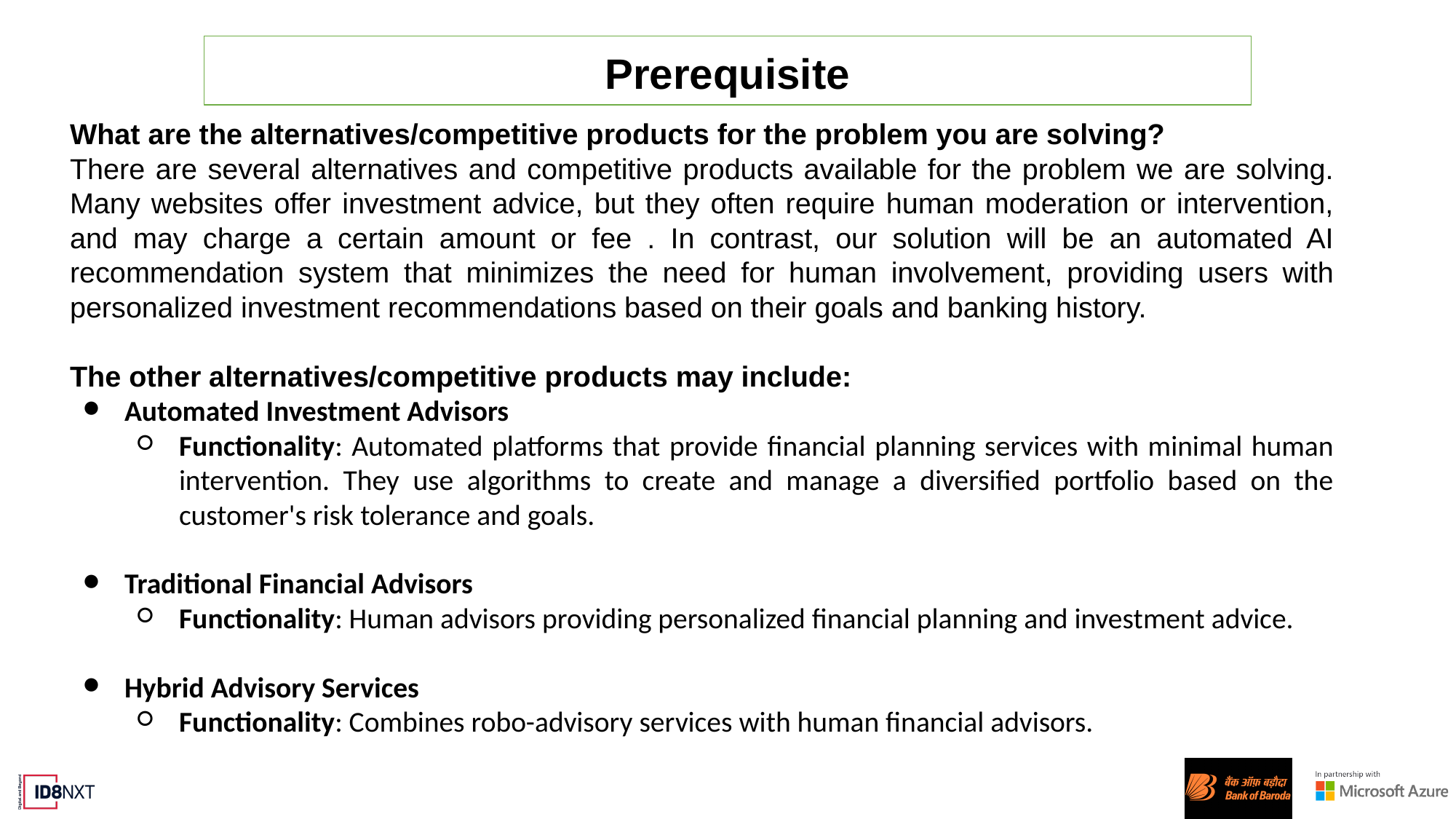

# Prerequisite
What are the alternatives/competitive products for the problem you are solving?
There are several alternatives and competitive products available for the problem we are solving. Many websites offer investment advice, but they often require human moderation or intervention, and may charge a certain amount or fee . In contrast, our solution will be an automated AI recommendation system that minimizes the need for human involvement, providing users with personalized investment recommendations based on their goals and banking history.

The other alternatives/competitive products may include:
Automated Investment Advisors
Functionality: Automated platforms that provide financial planning services with minimal human intervention. They use algorithms to create and manage a diversified portfolio based on the customer's risk tolerance and goals.

Traditional Financial Advisors
Functionality: Human advisors providing personalized financial planning and investment advice.

Hybrid Advisory Services
Functionality: Combines robo-advisory services with human financial advisors.